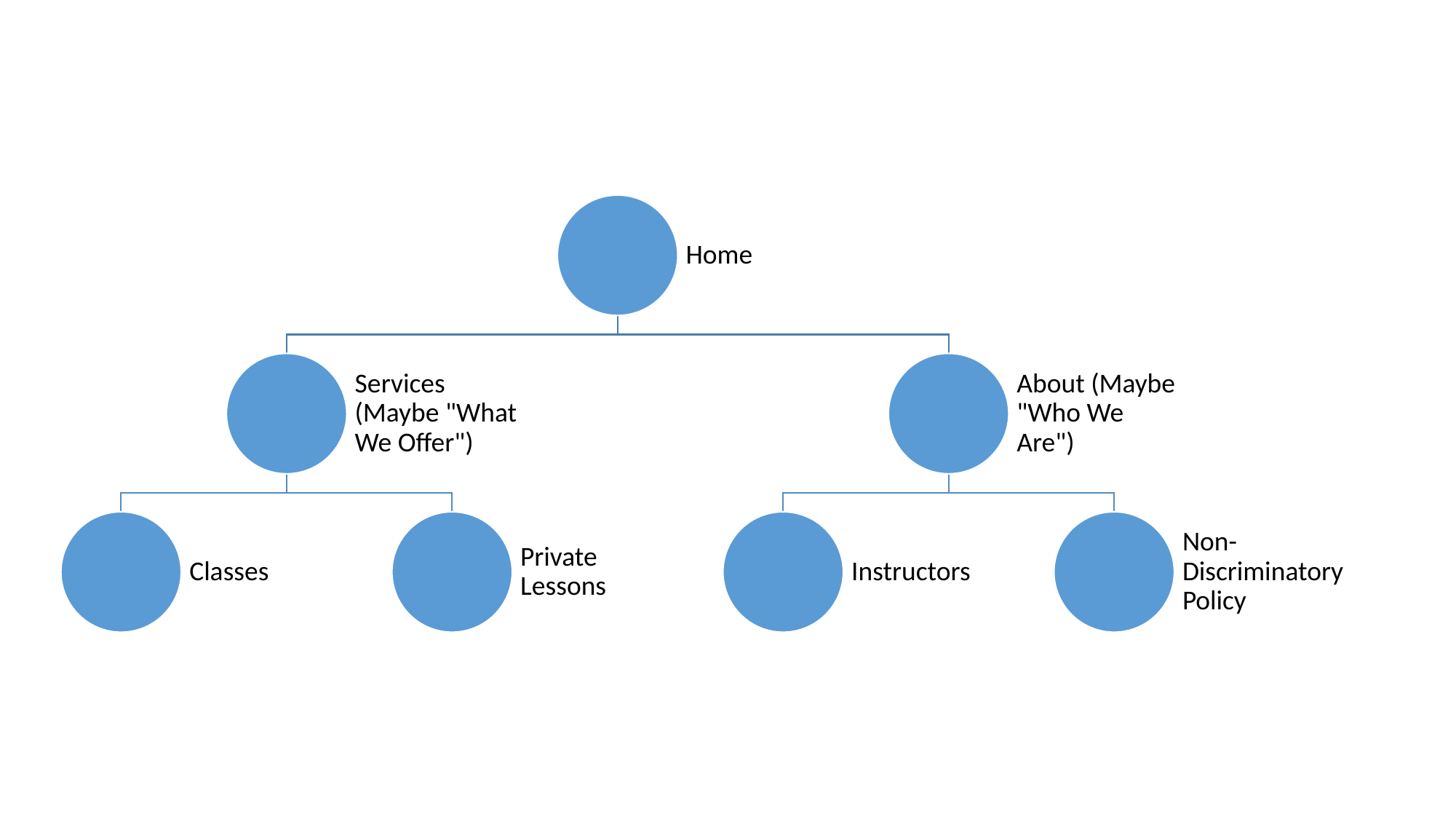

Home
Services (Maybe "What We Offer")
Classes
Private Lessons
About (Maybe "Who We Are")
Instructors
Non-Discriminatory Policy